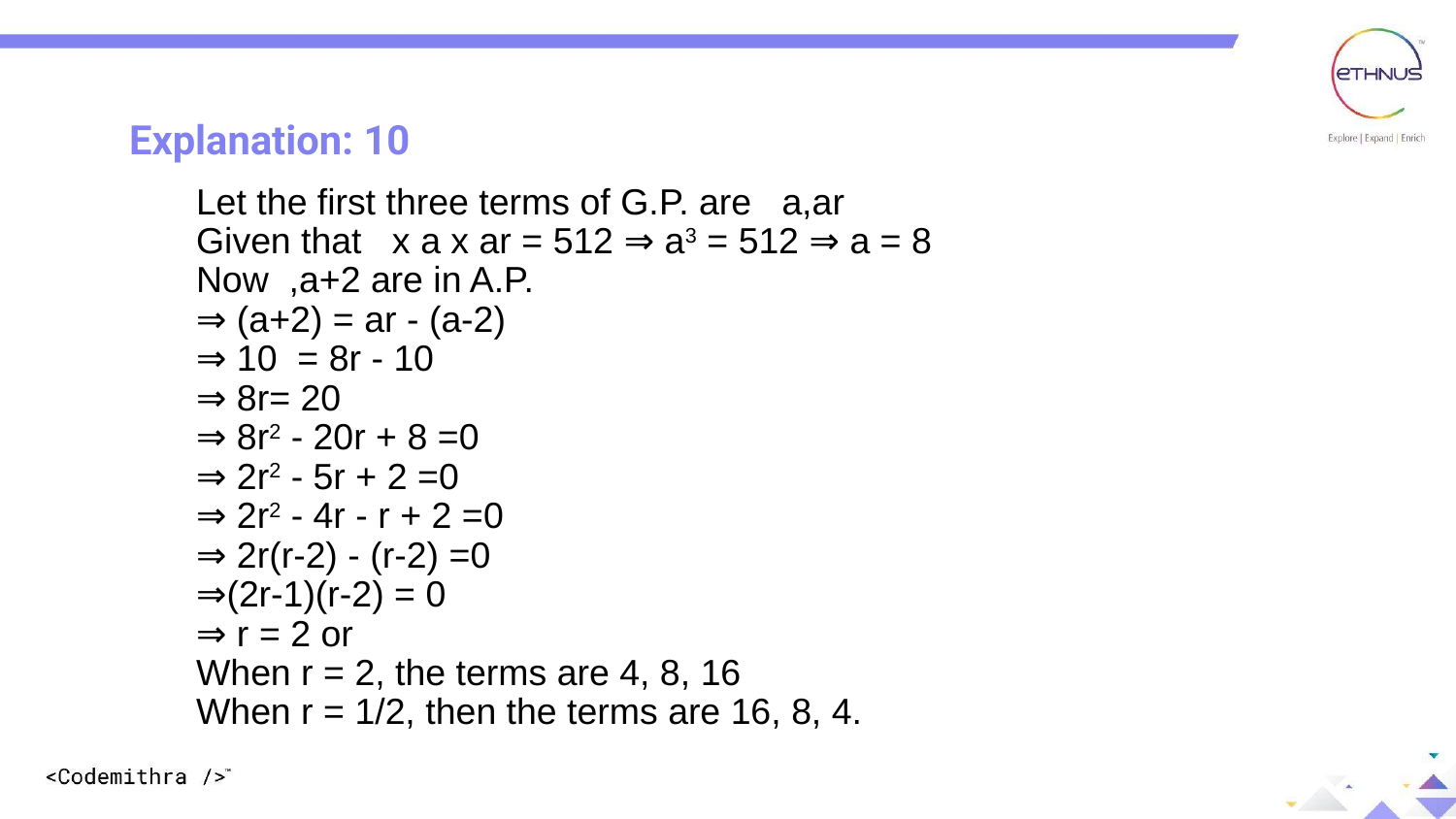

Explanation: 10

Let the first three terms of G.P. are   a,ar
Given that   x a x ar = 512 ⇒ a3 = 512 ⇒ a = 8
Now  ,a+2 are in A.P.
⇒ (a+2) = ar - (a-2)
⇒ 10  = 8r - 10
⇒ 8r= 20
⇒ 8r2 - 20r + 8 =0
⇒ 2r2 - 5r + 2 =0
⇒ 2r2 - 4r - r + 2 =0
⇒ 2r(r-2) - (r-2) =0
⇒(2r-1)(r-2) = 0
⇒ r = 2 or        
When r = 2, the terms are 4, 8, 16
When r = 1/2, then the terms are 16, 8, 4.